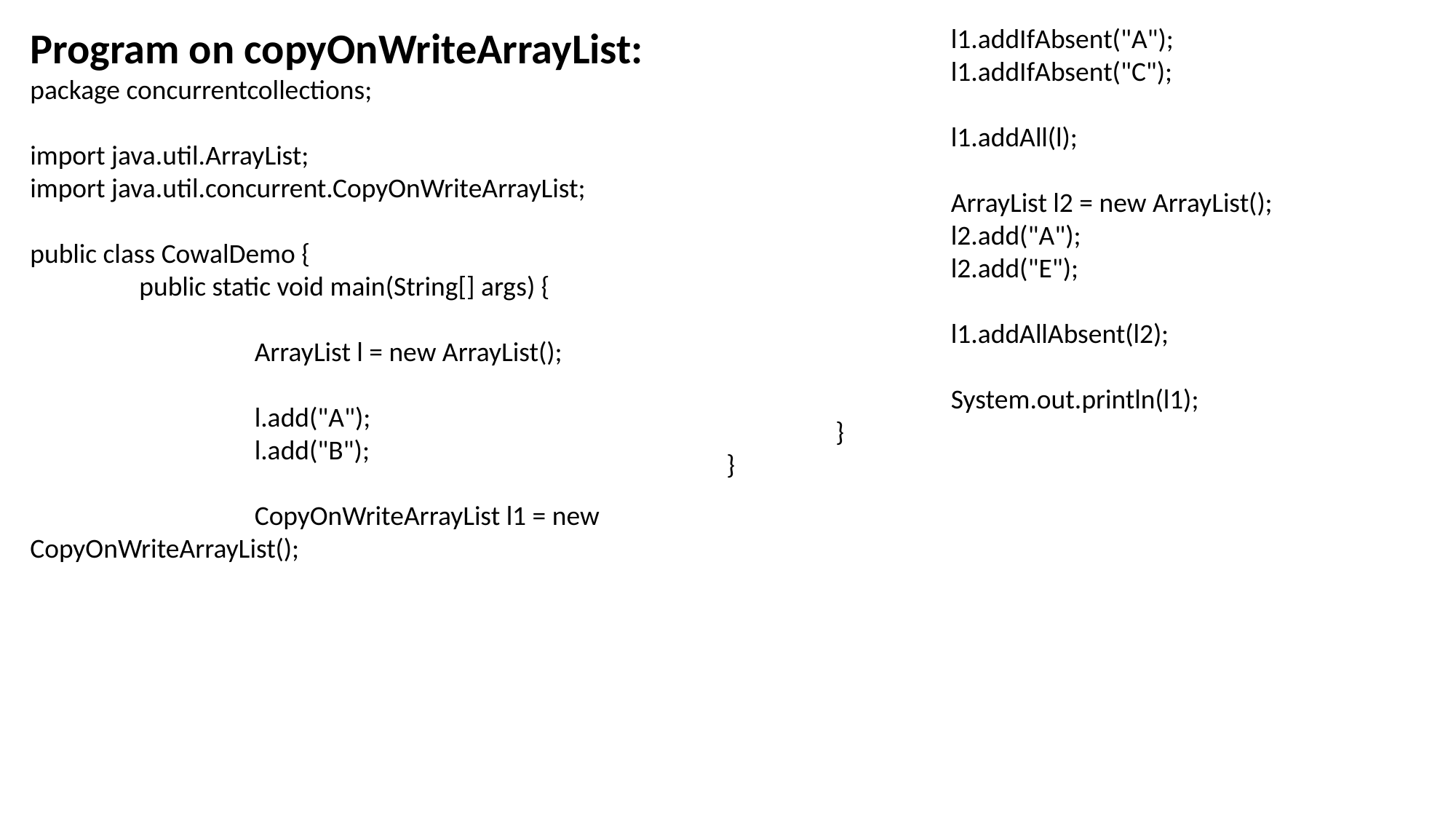

Program on copyOnWriteArrayList:
package concurrentcollections;

import java.util.ArrayList;
import java.util.concurrent.CopyOnWriteArrayList;

public class CowalDemo {
	public static void main(String[] args) {

		 ArrayList l = new ArrayList();

		 l.add("A");
		 l.add("B");

		 CopyOnWriteArrayList l1 = new CopyOnWriteArrayList();
		 l1.addIfAbsent("A");
		 l1.addIfAbsent("C");

		 l1.addAll(l);

		 ArrayList l2 = new ArrayList();
		 l2.add("A");
		 l2.add("E");

		 l1.addAllAbsent(l2);

		 System.out.println(l1);
	}
}